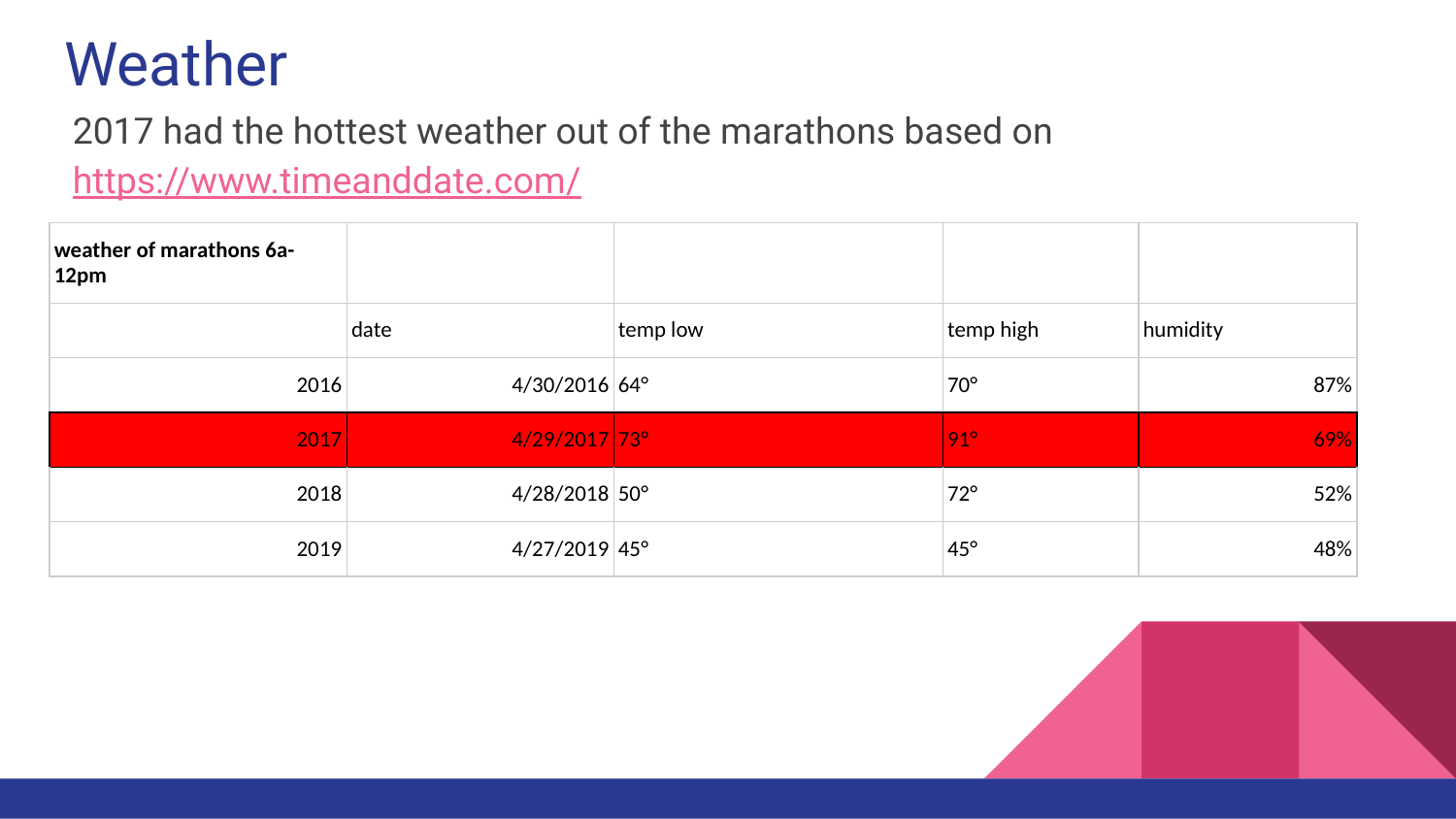

# Weather
2017 had the hottest weather out of the marathons based on https://www.timeanddate.com/
| weather of marathons 6a-12pm |  |  |  |  |
| --- | --- | --- | --- | --- |
|  | date | temp low | temp high | humidity |
| 2016 | 4/30/2016 | 64° | 70° | 87% |
| 2017 | 4/29/2017 | 73° | 91° | 69% |
| 2018 | 4/28/2018 | 50° | 72° | 52% |
| 2019 | 4/27/2019 | 45° | 45° | 48% |